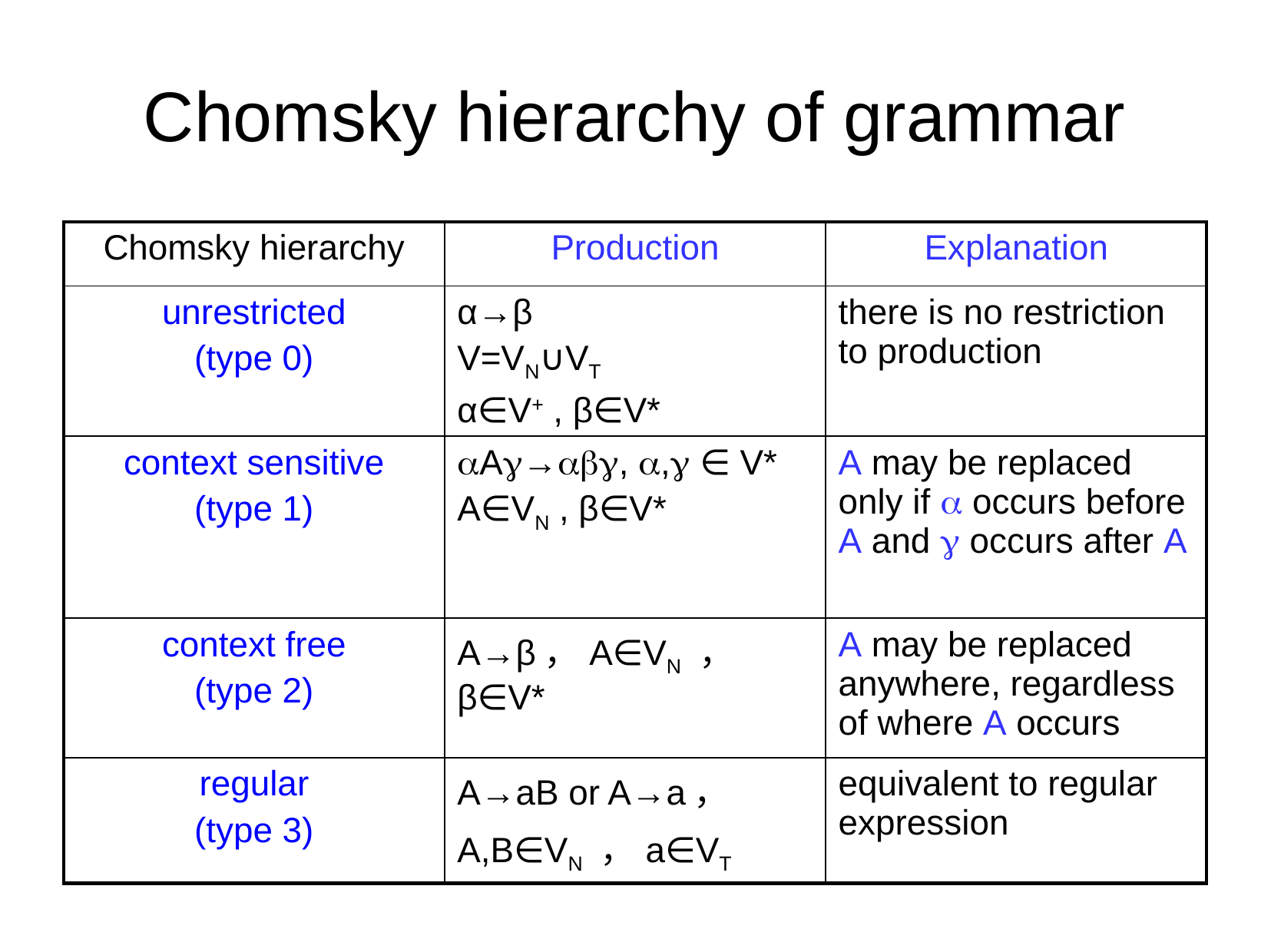

# Chomsky hierarchy of grammar
| Chomsky hierarchy | Production | Explanation |
| --- | --- | --- |
| unrestricted (type 0) | α→β V=VN∪VT α∈V+ , β∈V\* | there is no restriction to production |
| context sensitive (type 1) | αAγ→αβγ, α,γ ∈ V\* A∈VN , β∈V\* | A may be replaced only if α occurs before A and γ occurs after A |
| context free (type 2) | A→β，A∈VN ， β∈V\* | A may be replaced anywhere, regardless of where A occurs |
| regular (type 3) | A→aB or A→a， A,B∈VN ，a∈VT | equivalent to regular expression |